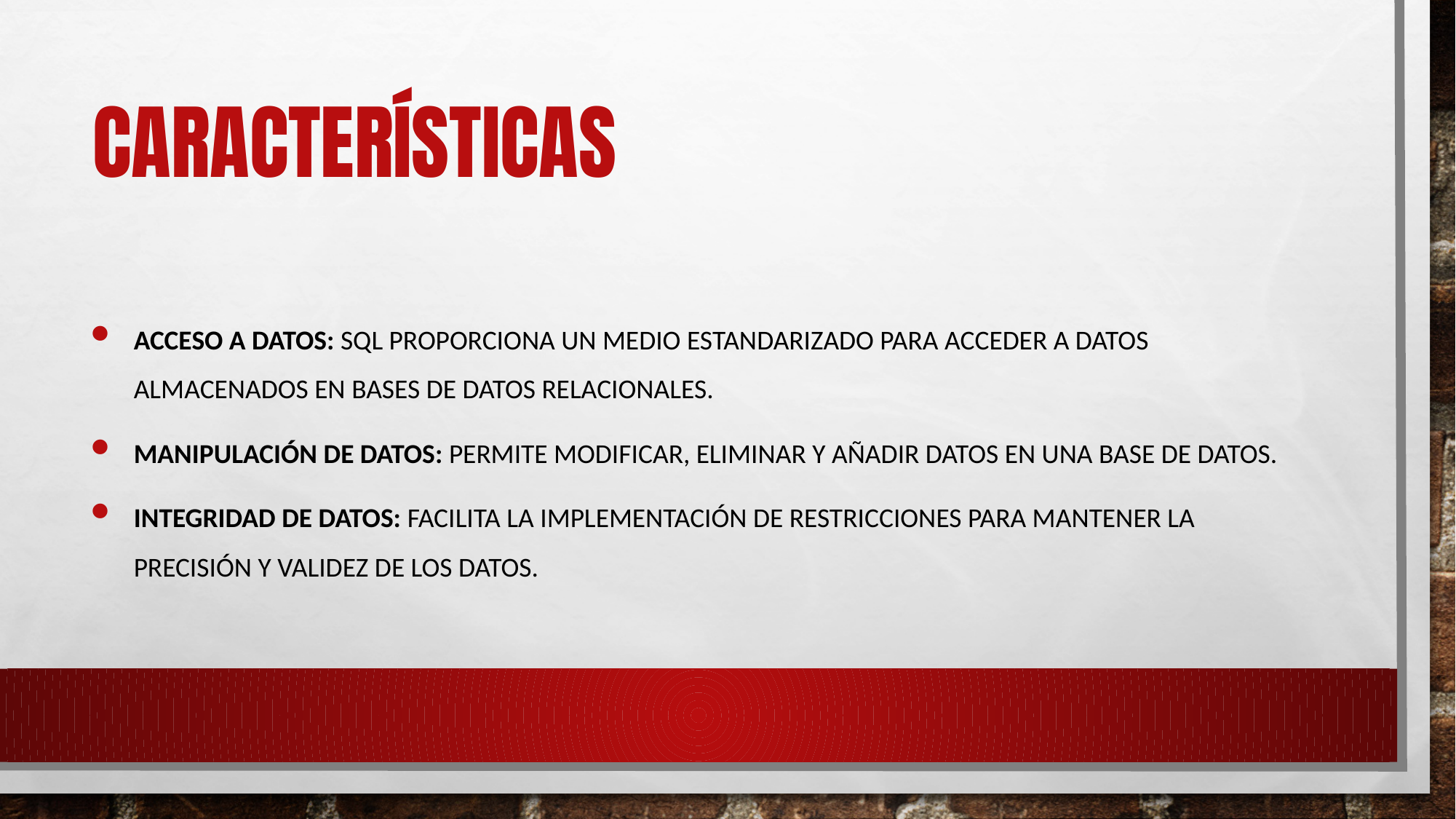

# características
Acceso a datos: SQL proporciona un medio estandarizado para acceder a datos almacenados en bases de datos relacionales.
Manipulación de datos: Permite modificar, eliminar y añadir datos en una base de datos.
Integridad de datos: Facilita la implementación de restricciones para mantener la precisión y validez de los datos.